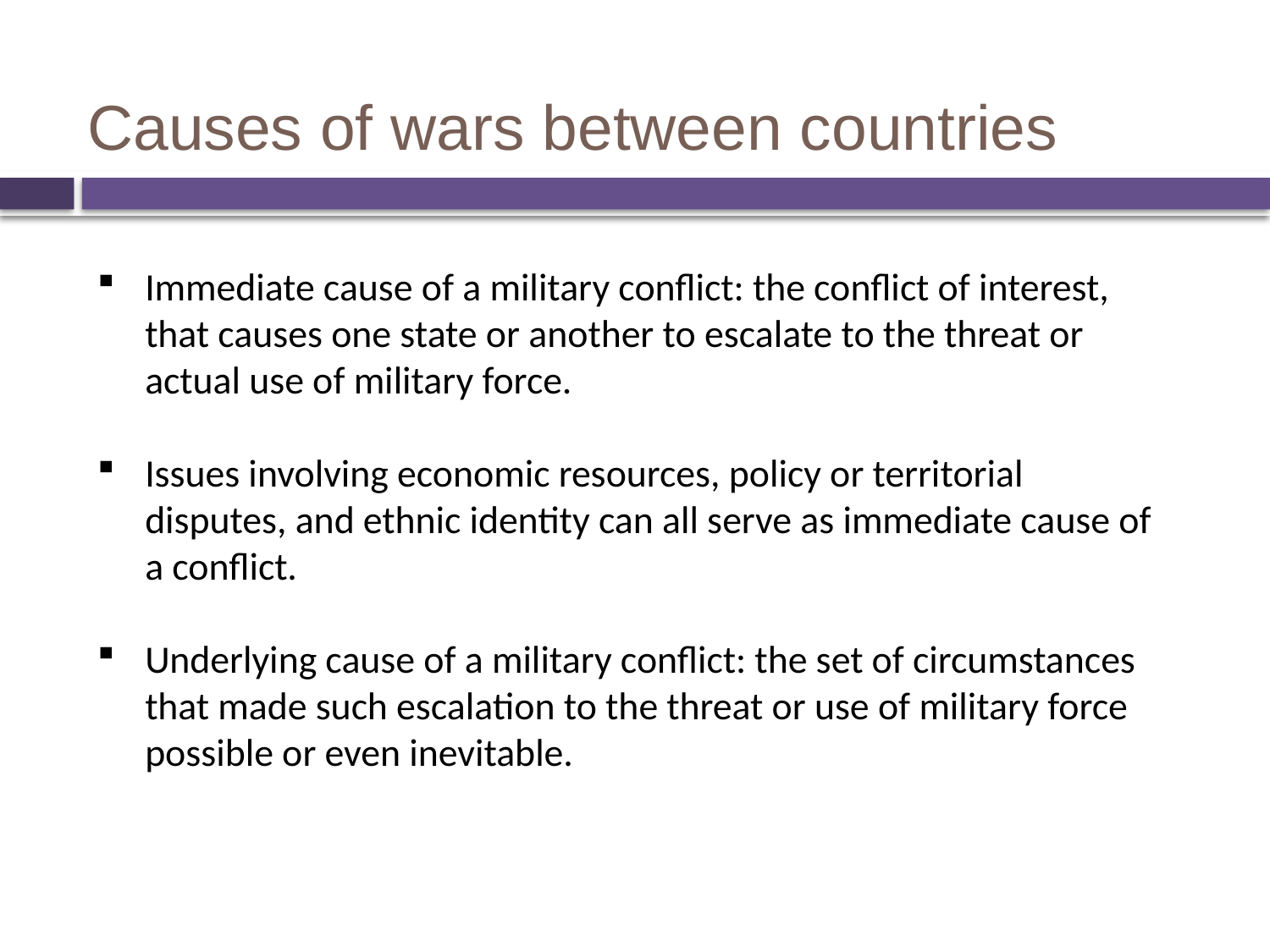

Causes of wars between countries
Immediate cause of a military conflict: the conflict of interest, that causes one state or another to escalate to the threat or actual use of military force.

Issues involving economic resources, policy or territorial disputes, and ethnic identity can all serve as immediate cause of a conflict.

Underlying cause of a military conflict: the set of circumstances that made such escalation to the threat or use of military force possible or even inevitable.